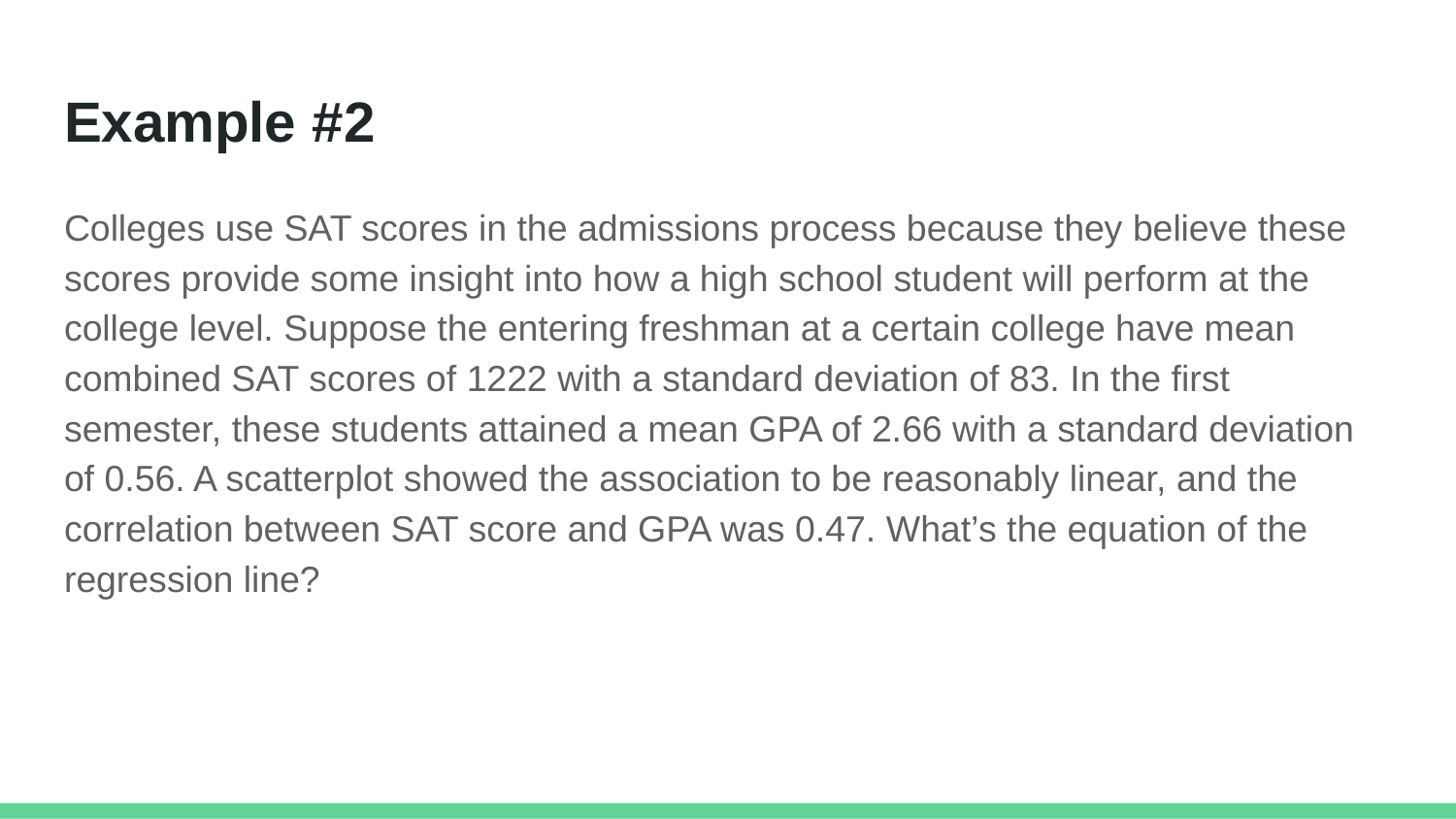

# Example #2
Colleges use SAT scores in the admissions process because they believe these scores provide some insight into how a high school student will perform at the college level. Suppose the entering freshman at a certain college have mean combined SAT scores of 1222 with a standard deviation of 83. In the first semester, these students attained a mean GPA of 2.66 with a standard deviation of 0.56. A scatterplot showed the association to be reasonably linear, and the correlation between SAT score and GPA was 0.47. What’s the equation of the regression line?